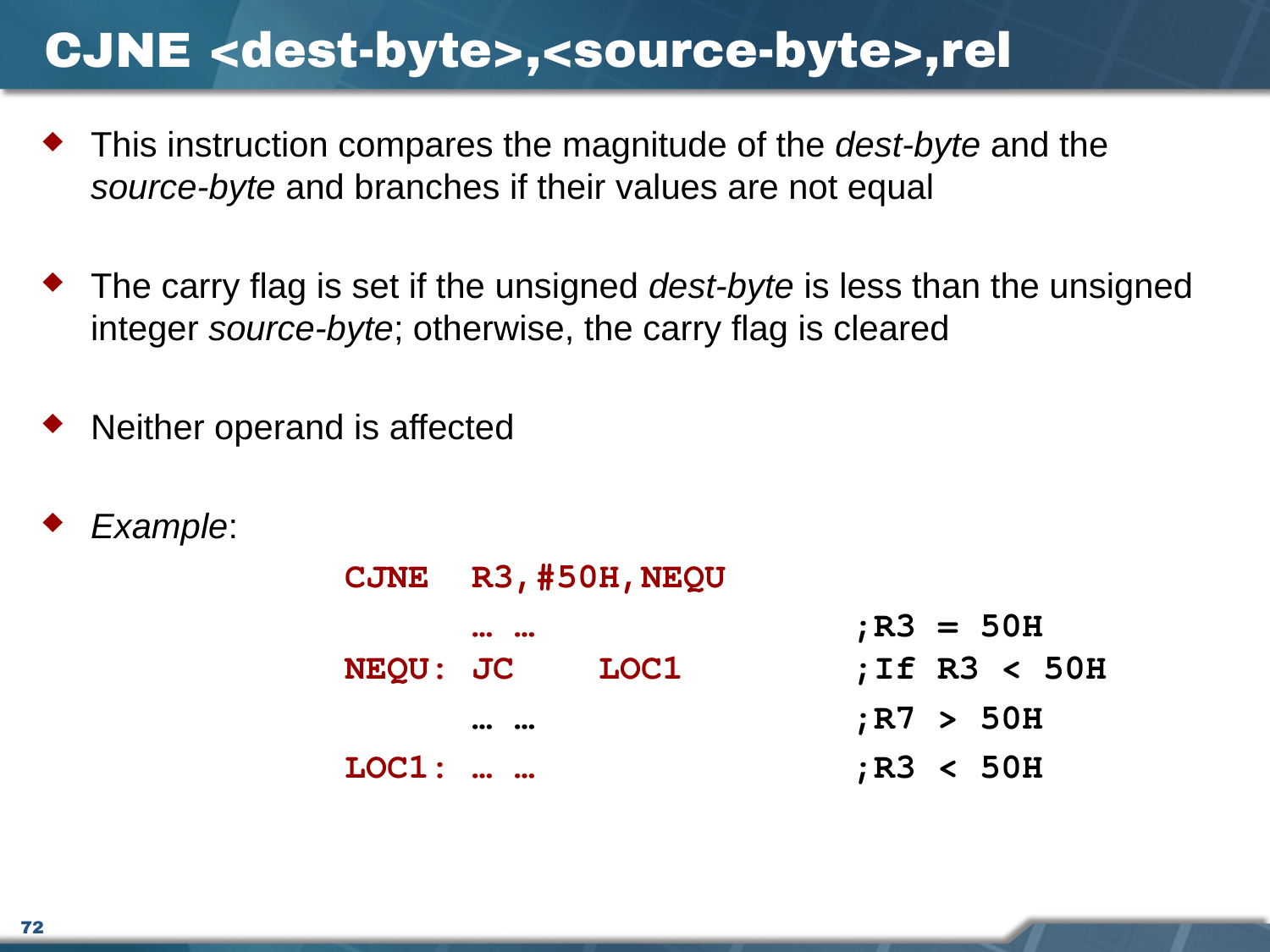

# CJNE <dest-byte>,<source-byte>,rel
This instruction compares the magnitude of the dest-byte and the source-byte and branches if their values are not equal

The carry flag is set if the unsigned dest-byte is less than the unsigned integer source-byte; otherwise, the carry flag is cleared

Neither operand is affected

Example:
			CJNE	R3,#50H,NEQU
				… …		  	;R3 = 50H
		NEQU:	JC	LOC1 		;If R3 < 50H
				… …	      	;R7 > 50H
			LOC1:	… …			;R3 < 50H